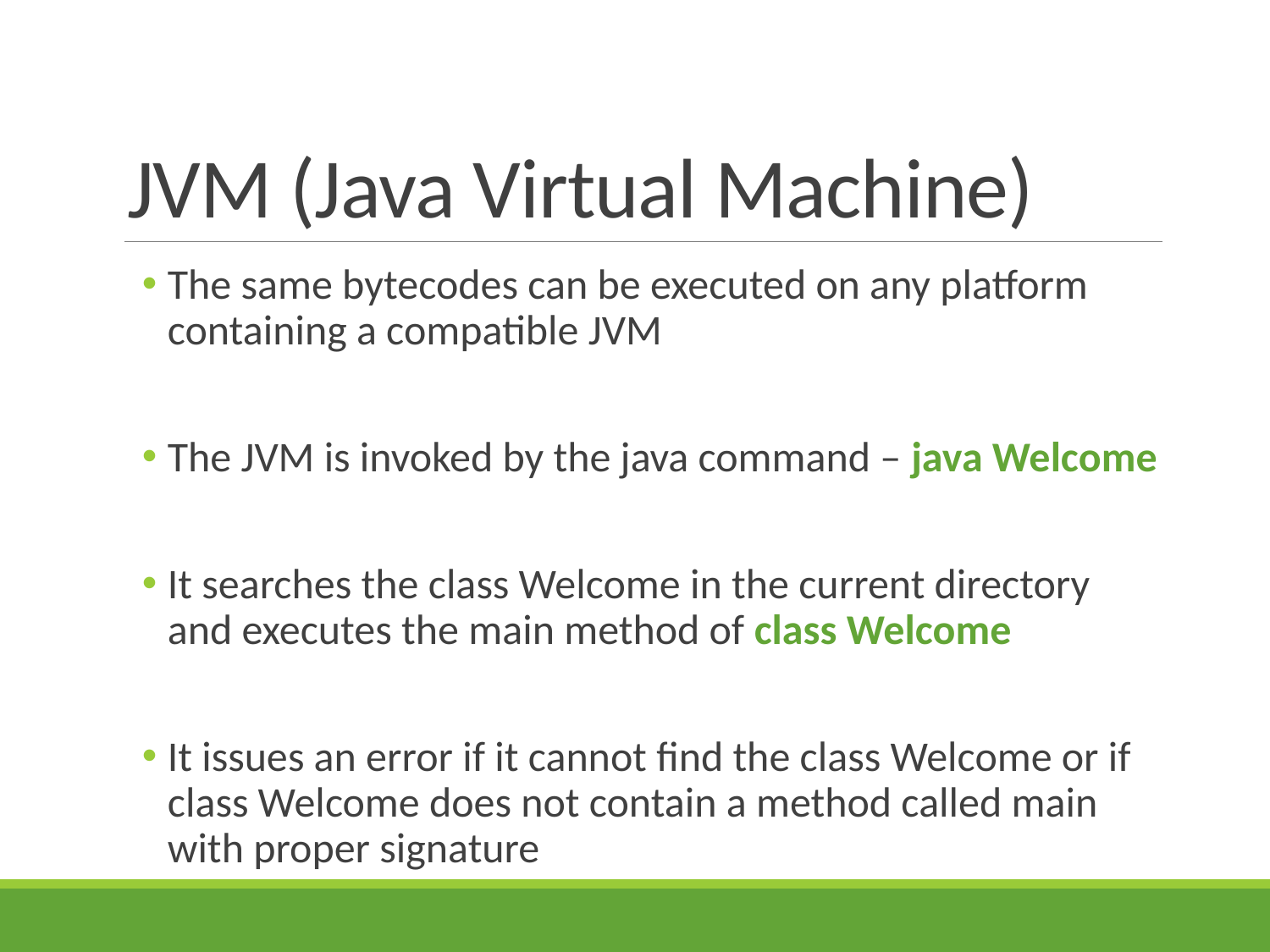

# JVM (Java Virtual Machine)
The same bytecodes can be executed on any platform containing a compatible JVM

The JVM is invoked by the java command – java Welcome

It searches the class Welcome in the current directory and executes the main method of class Welcome

It issues an error if it cannot find the class Welcome or if class Welcome does not contain a method called main with proper signature